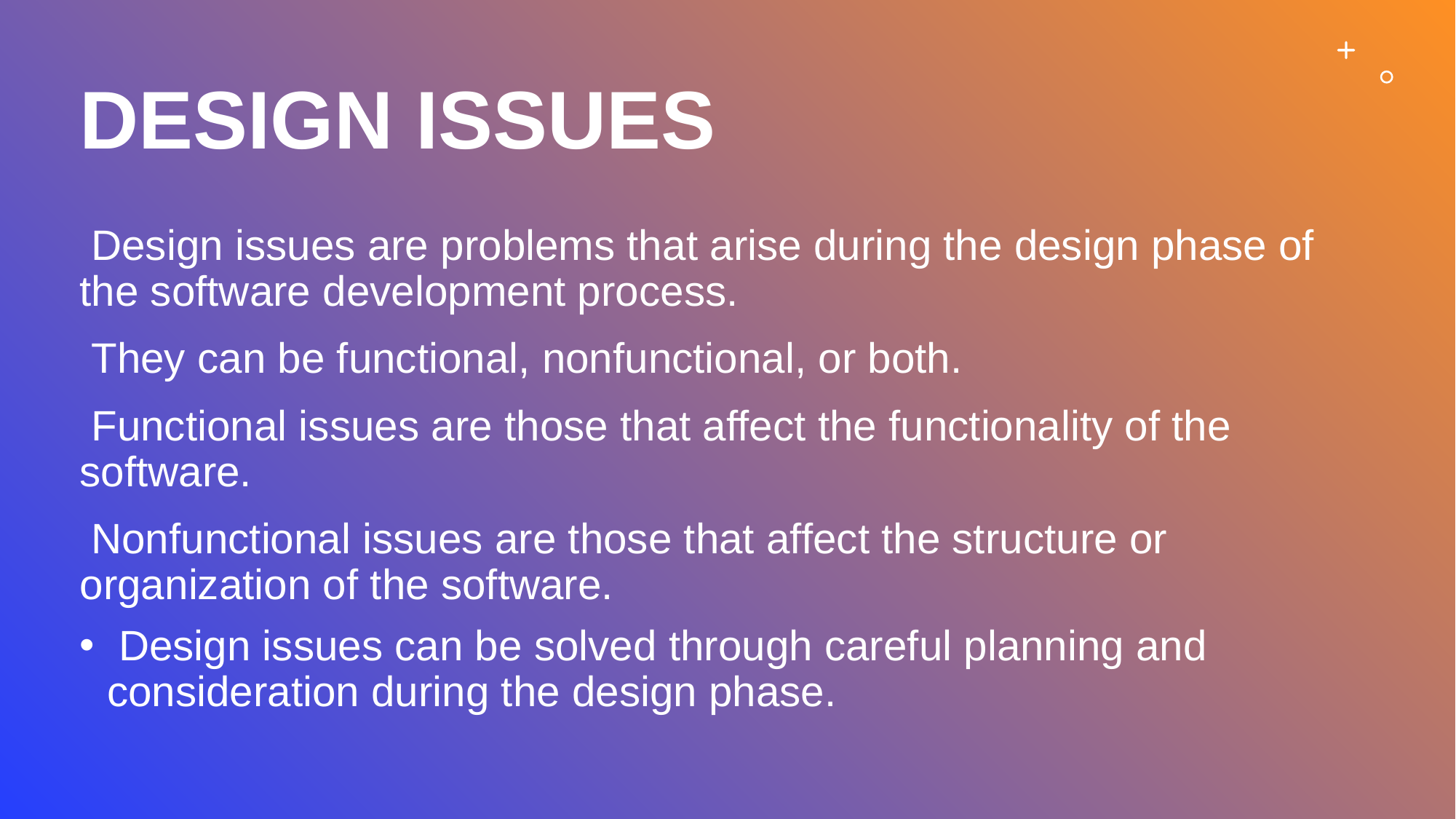

# Design Issues
 Design issues are problems that arise during the design phase of the software development process.
 They can be functional, nonfunctional, or both.
 Functional issues are those that affect the functionality of the software.
 Nonfunctional issues are those that affect the structure or organization of the software.
 Design issues can be solved through careful planning and consideration during the design phase.